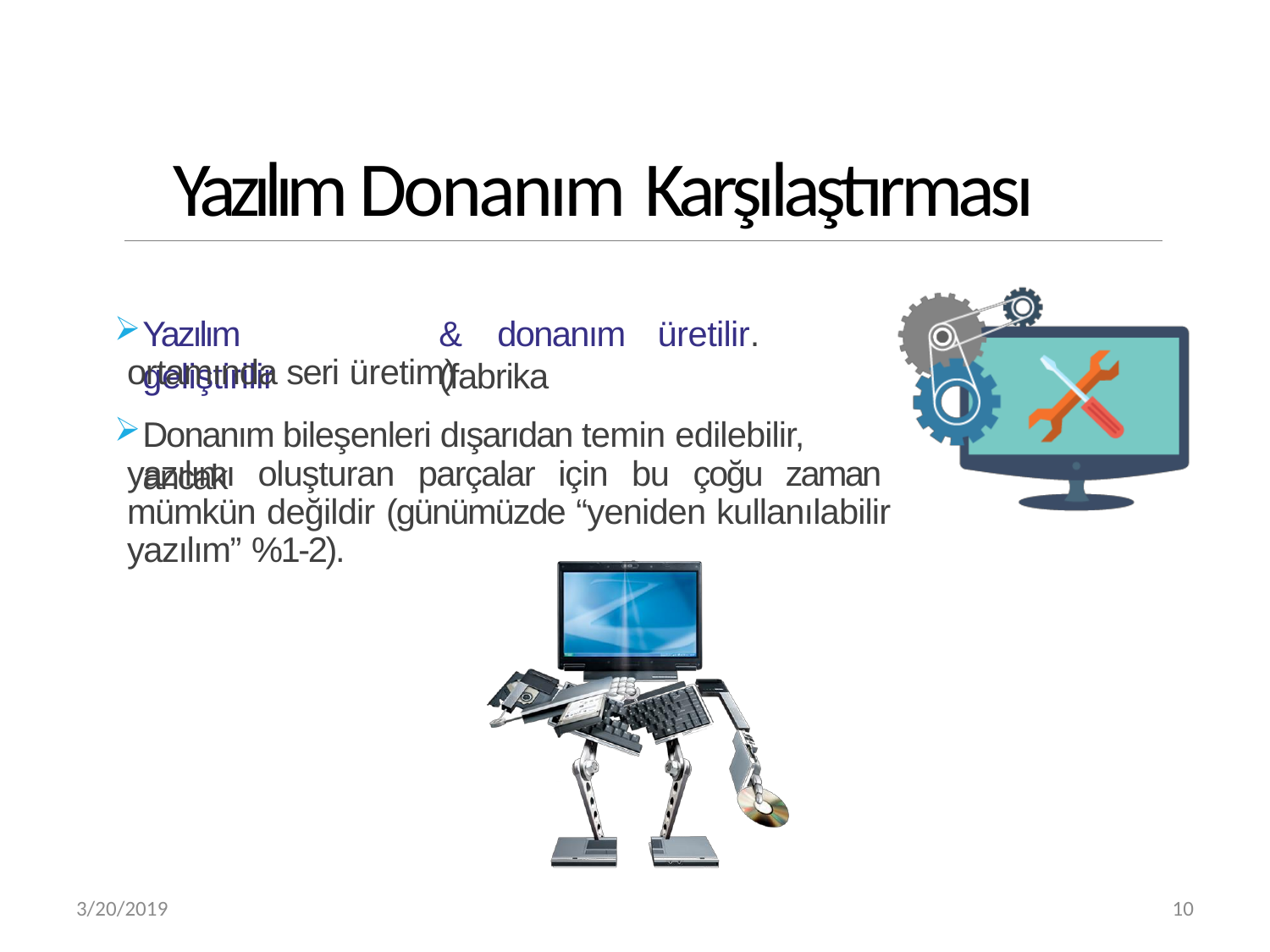

# Yazılım Donanım Karşılaştırması

Yazılım	geliştirilir
&	donanım	üretilir.	(fabrika
ortamında seri üretim)
Donanım bileşenleri dışarıdan temin edilebilir, ancak
yazılımı oluşturan parçalar için bu çoğu zaman  mümkün değildir (günümüzde “yeniden kullanılabilir  yazılım” %1-2).

3/20/2019
10